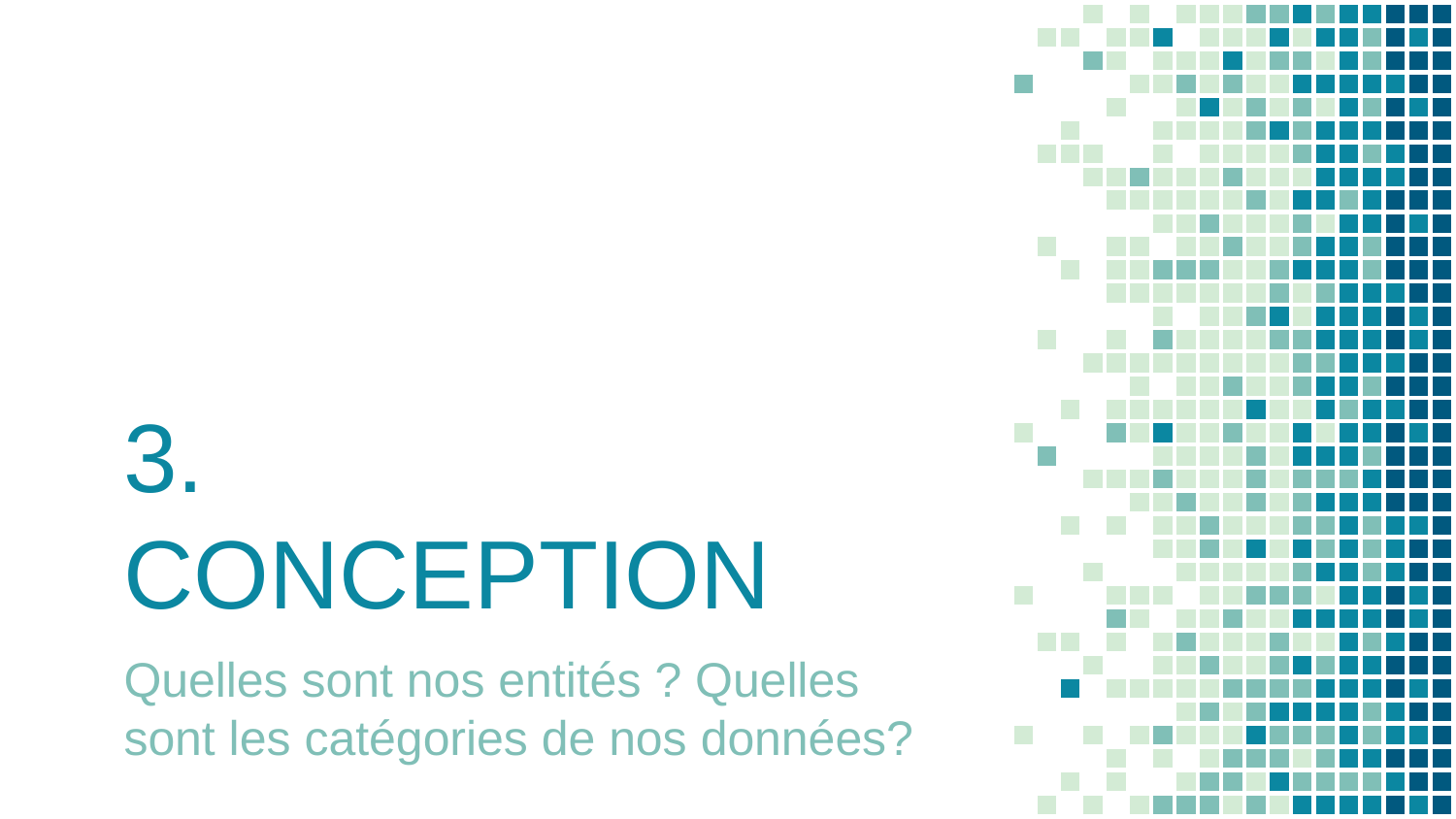

# 3.
CONCEPTION
Quelles sont nos entités ? Quelles sont les catégories de nos données?